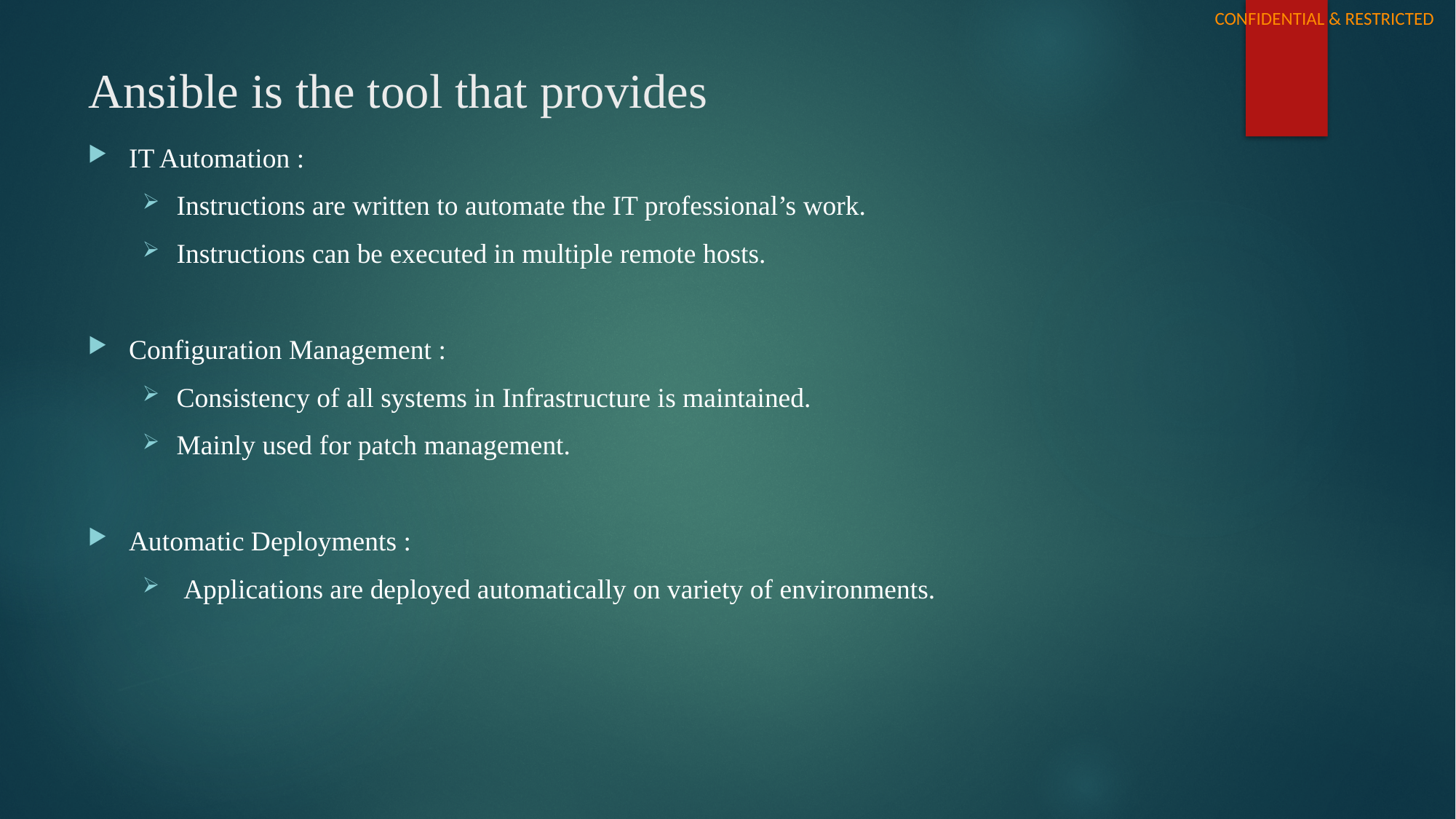

# Ansible is the tool that provides
IT Automation :
Instructions are written to automate the IT professional’s work.
Instructions can be executed in multiple remote hosts.

Configuration Management :
Consistency of all systems in Infrastructure is maintained.
Mainly used for patch management.

Automatic Deployments :
 Applications are deployed automatically on variety of environments.